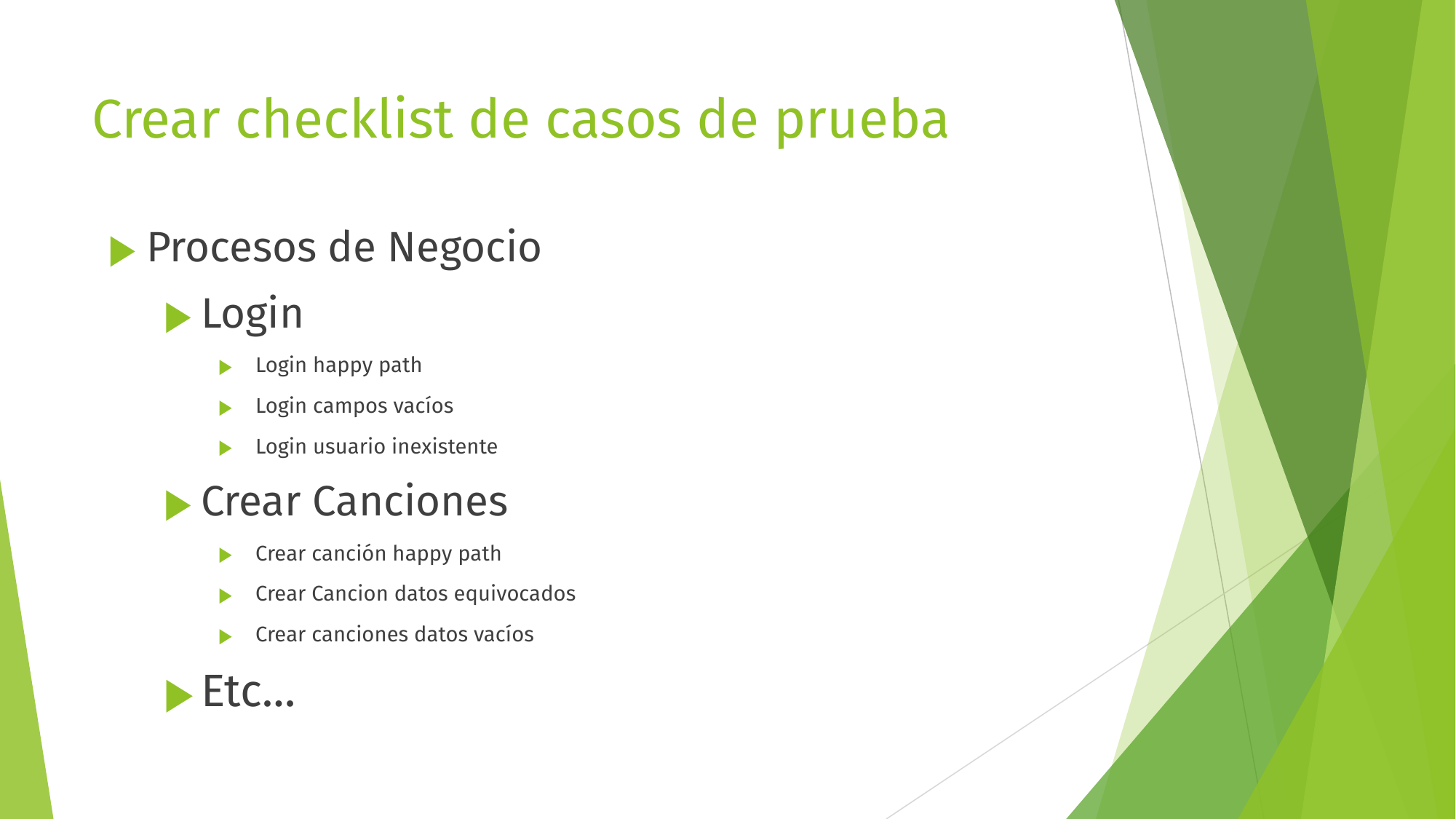

# Crear checklist de casos de prueba
Procesos de Negocio
Login
Login happy path
Login campos vacíos
Login usuario inexistente
Crear Canciones
Crear canción happy path
Crear Cancion datos equivocados
Crear canciones datos vacíos
Etc…